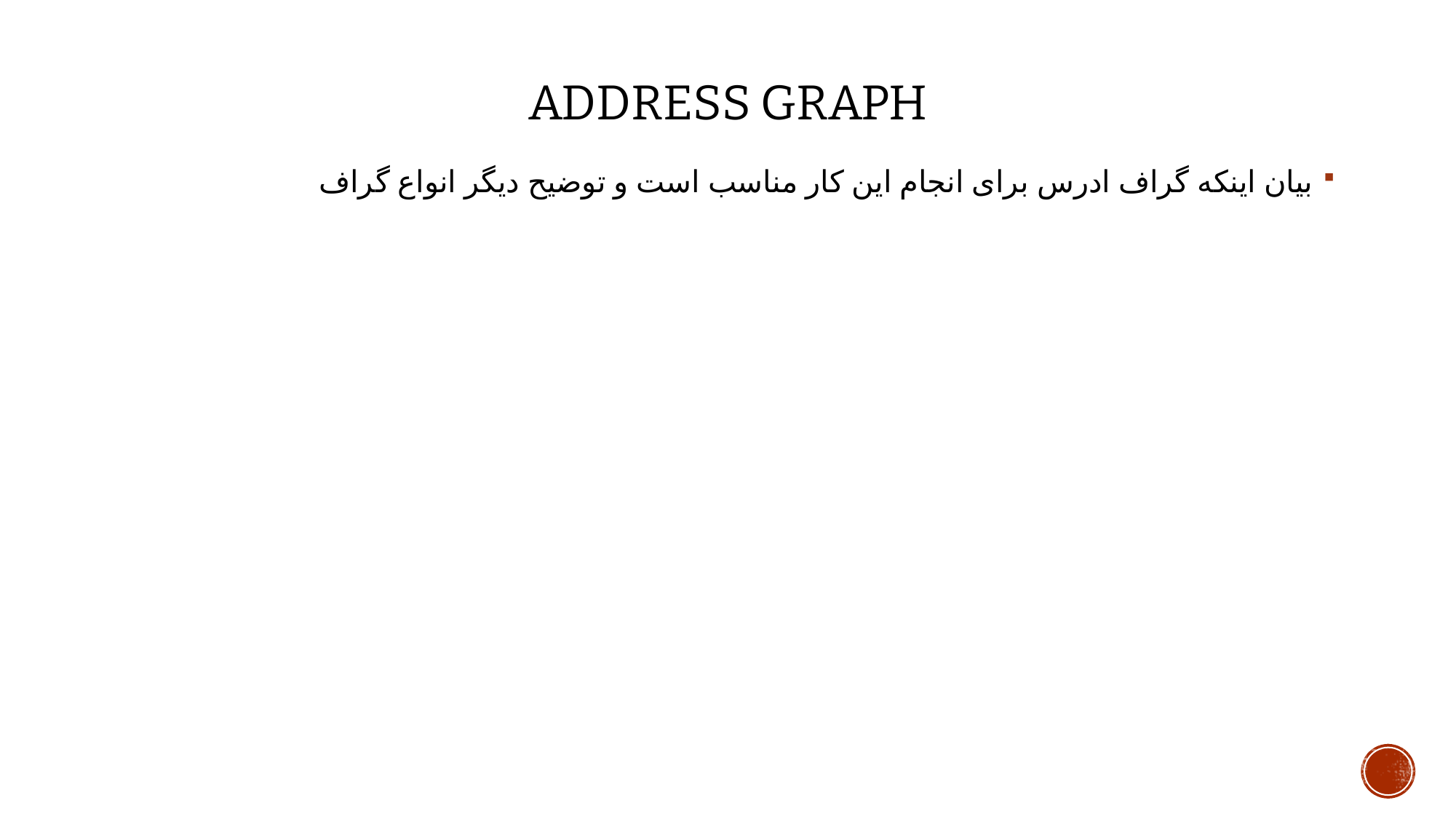

# address graph
بیان اینکه گراف ادرس برای انجام این کار مناسب است و توضیح دیگر انواع گراف